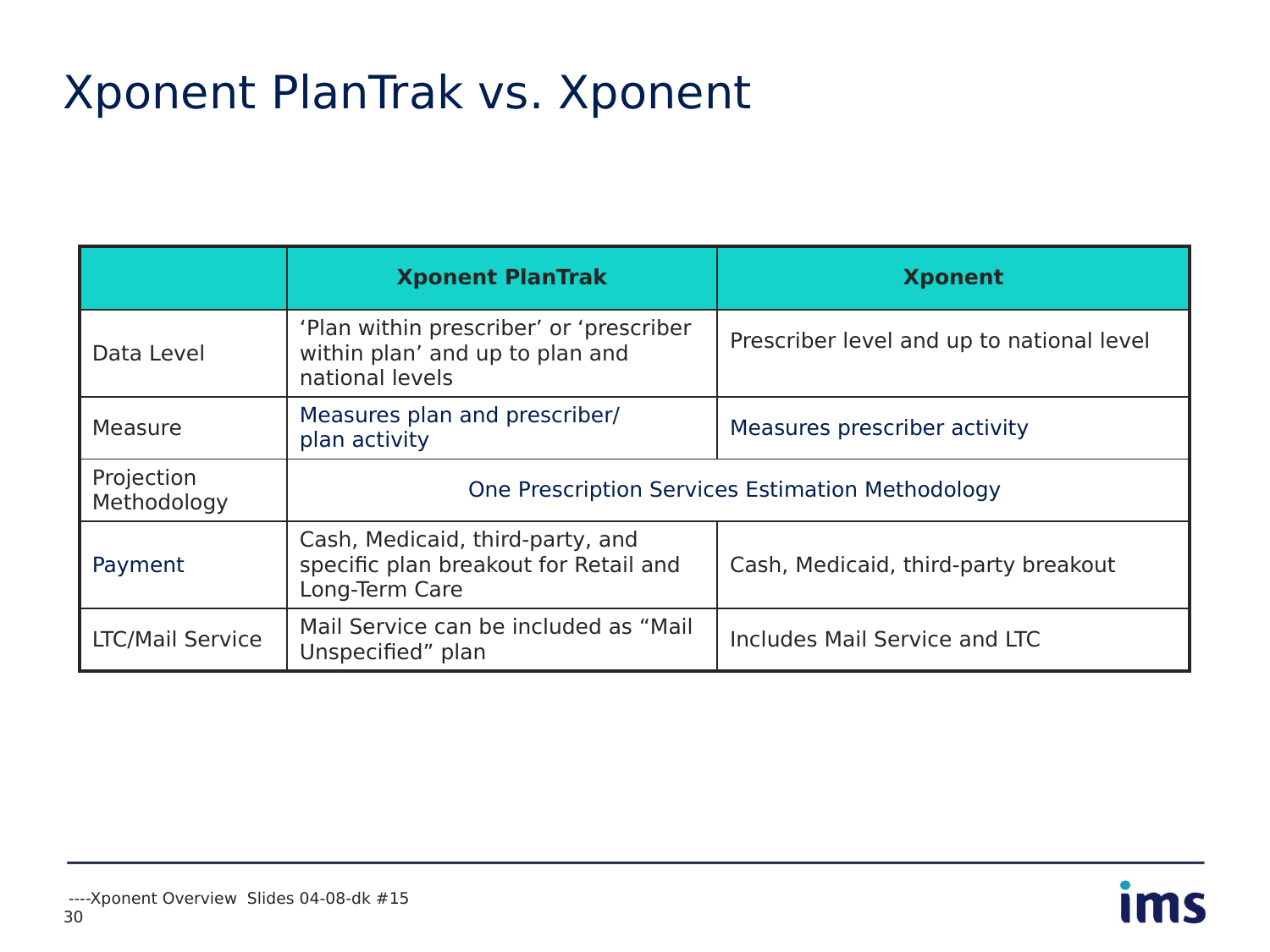

# Xponent PlanTrak vs. Xponent
|  | Xponent PlanTrak | Xponent |
| --- | --- | --- |
| Data Level | ‘Plan within prescriber’ or ‘prescriber within plan’ and up to plan and national levels | Prescriber level and up to national level |
| Measure | Measures plan and prescriber/ plan activity | Measures prescriber activity |
| Projection Methodology | One Prescription Services Estimation Methodology |  |
| Payment | Cash, Medicaid, third-party, and specific plan breakout for Retail and Long-Term Care | Cash, Medicaid, third-party breakout |
| LTC/Mail Service | Mail Service can be included as “Mail Unspecified” plan | Includes Mail Service and LTC |
 ----Xponent Overview  Slides 04-08-dk #15
30